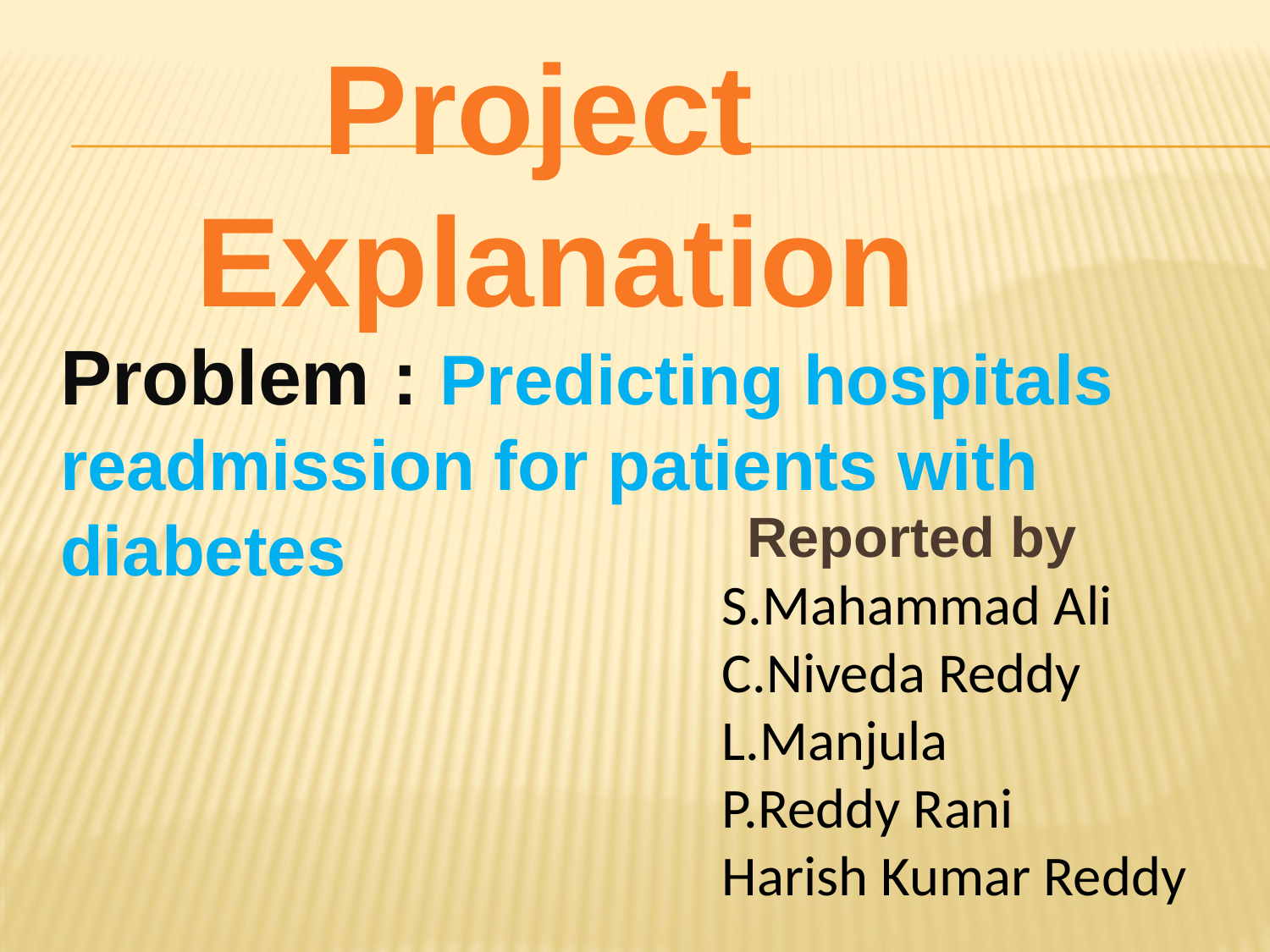

Project
Explanation
Problem : Predicting hospitals readmission for patients with diabetes
Reported by
       S.Mahammad Ali
       C.Niveda Reddy
       L.Manjula
       P.Reddy Rani
       Harish Kumar Reddy